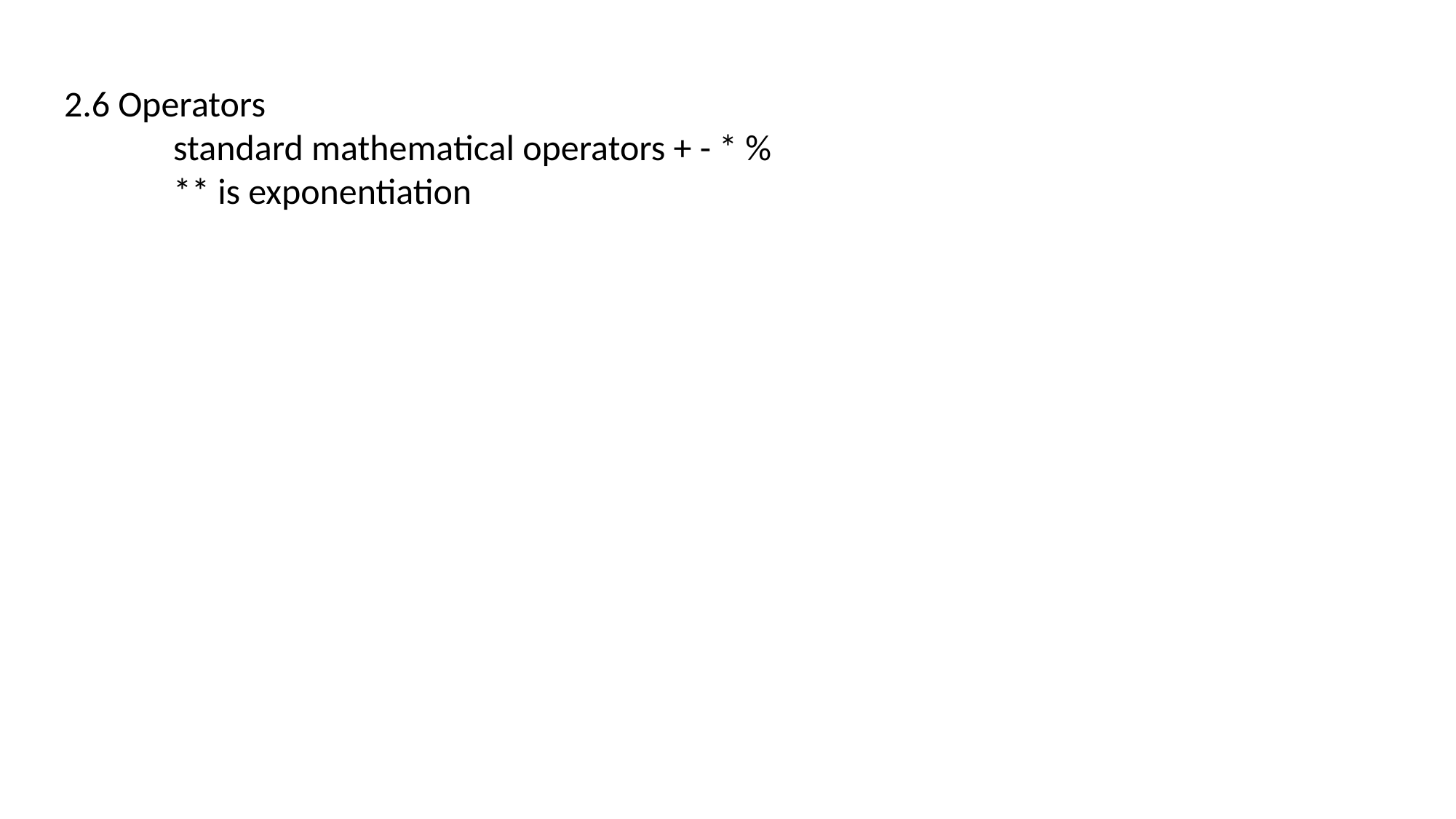

2.6 Operators
	standard mathematical operators + - * %
	** is exponentiation